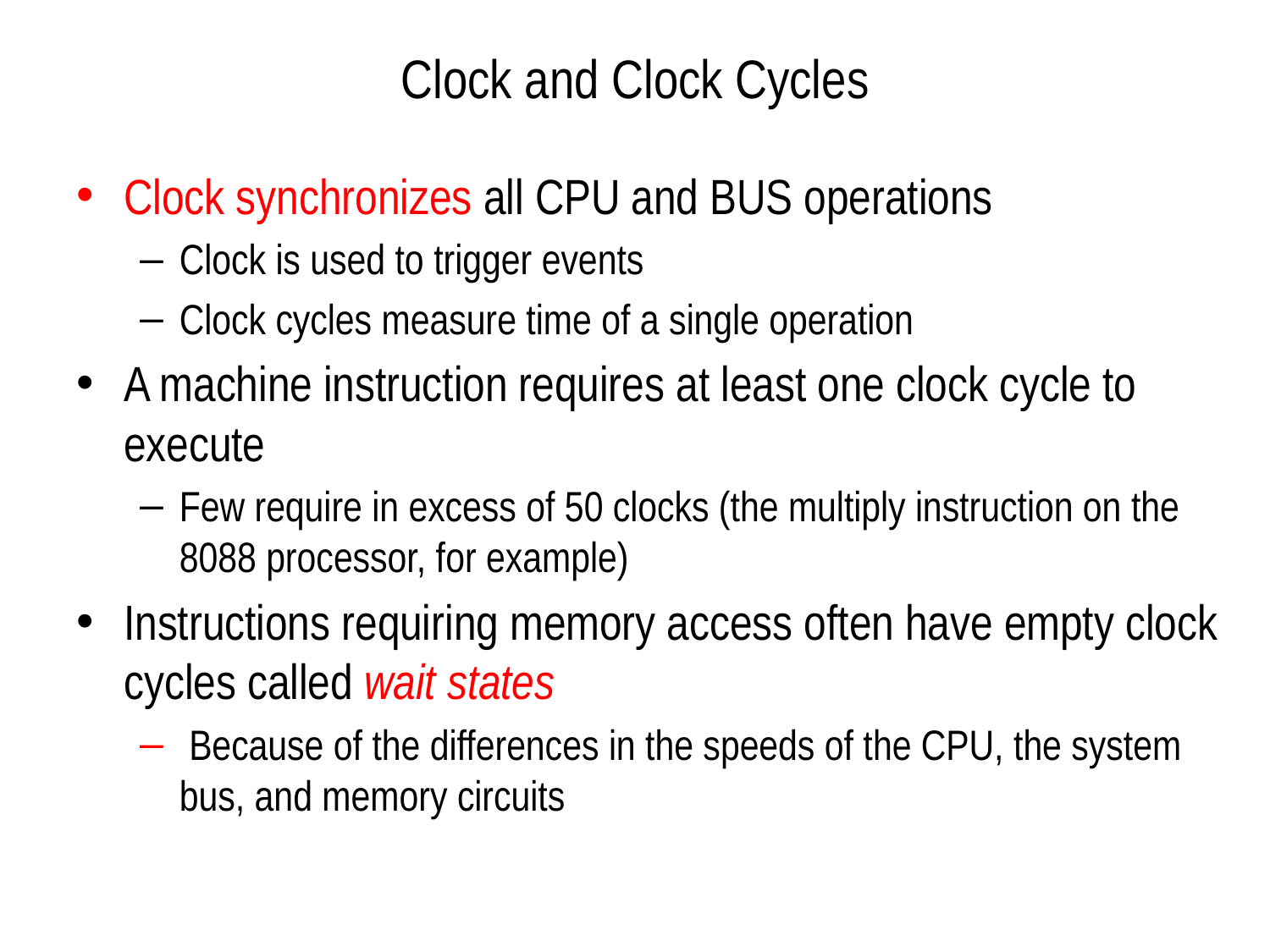

# Clock and Clock Cycles
Clock synchronizes all CPU and BUS operations
Clock is used to trigger events
Clock cycles measure time of a single operation
A machine instruction requires at least one clock cycle to execute
Few require in excess of 50 clocks (the multiply instruction on the 8088 processor, for example)
Instructions requiring memory access often have empty clock cycles called wait states
 Because of the differences in the speeds of the CPU, the system bus, and memory circuits